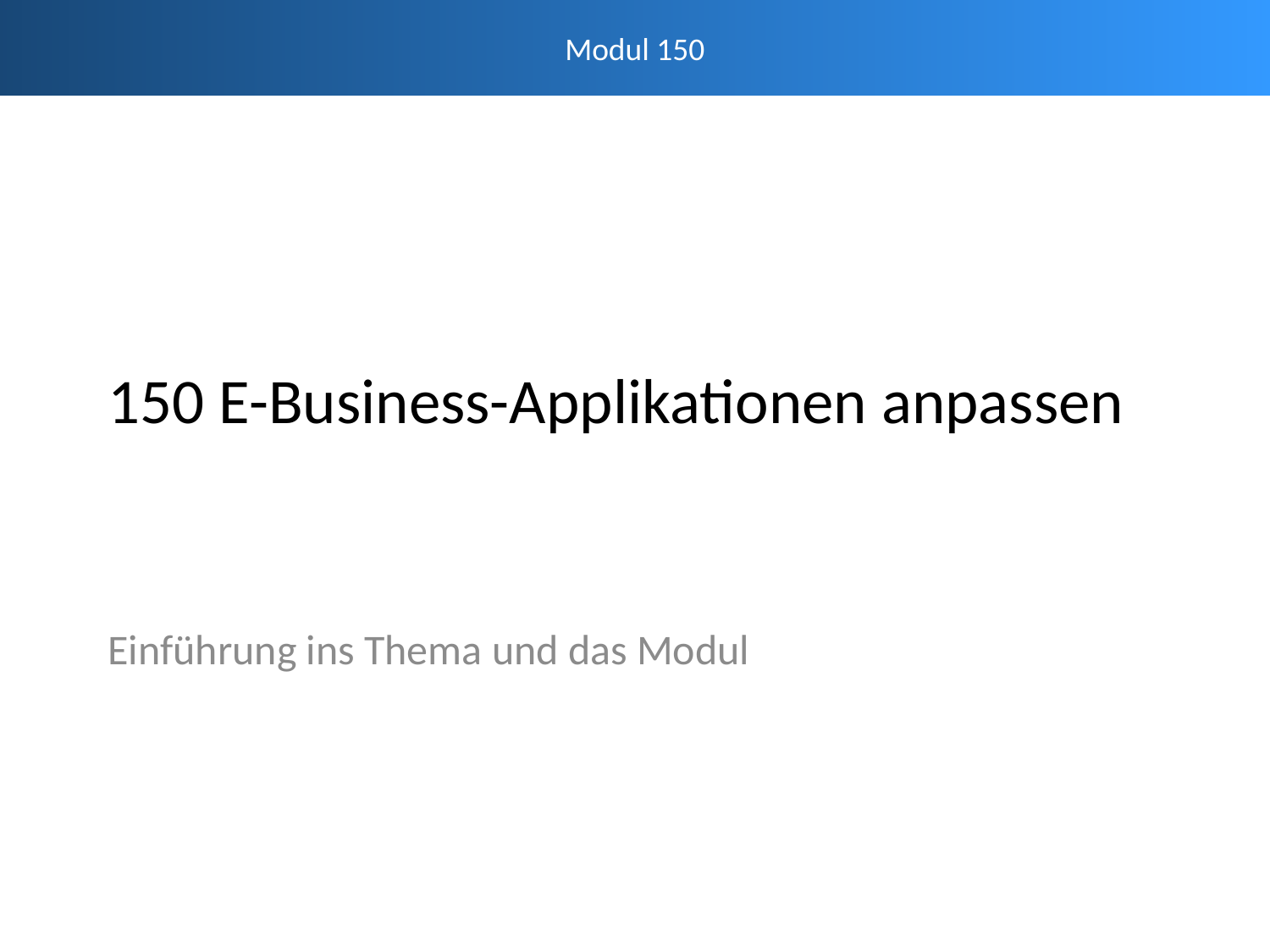

# 150 E-Business-Applikationen anpassen
Einführung ins Thema und das Modul